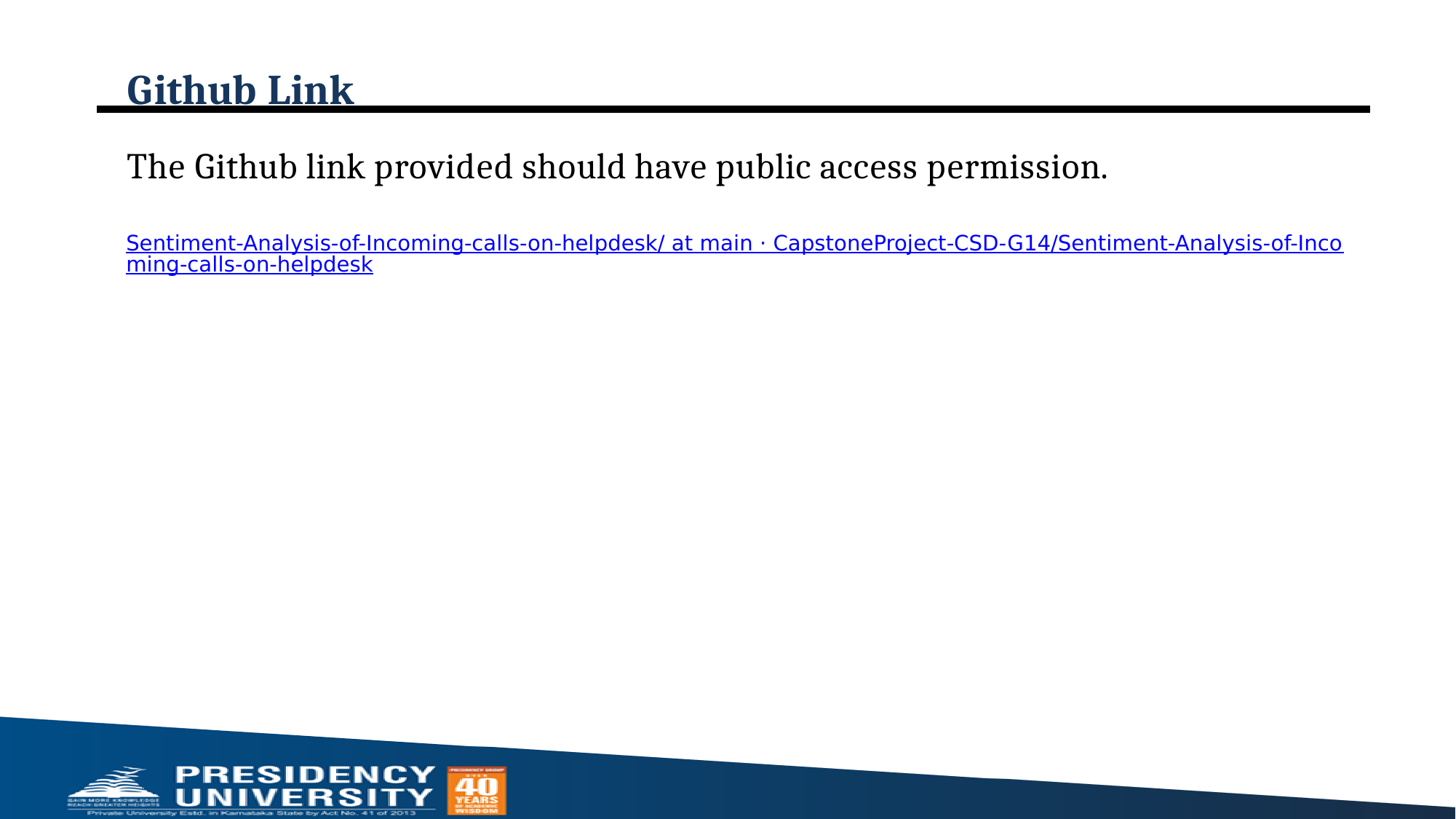

# Github Link

The Github link provided should have public access permission.

Sentiment-Analysis-of-Incoming-calls-on-helpdesk/ at main · CapstoneProject-CSD-G14/Sentiment-Analysis-of-Incoming-calls-on-helpdesk